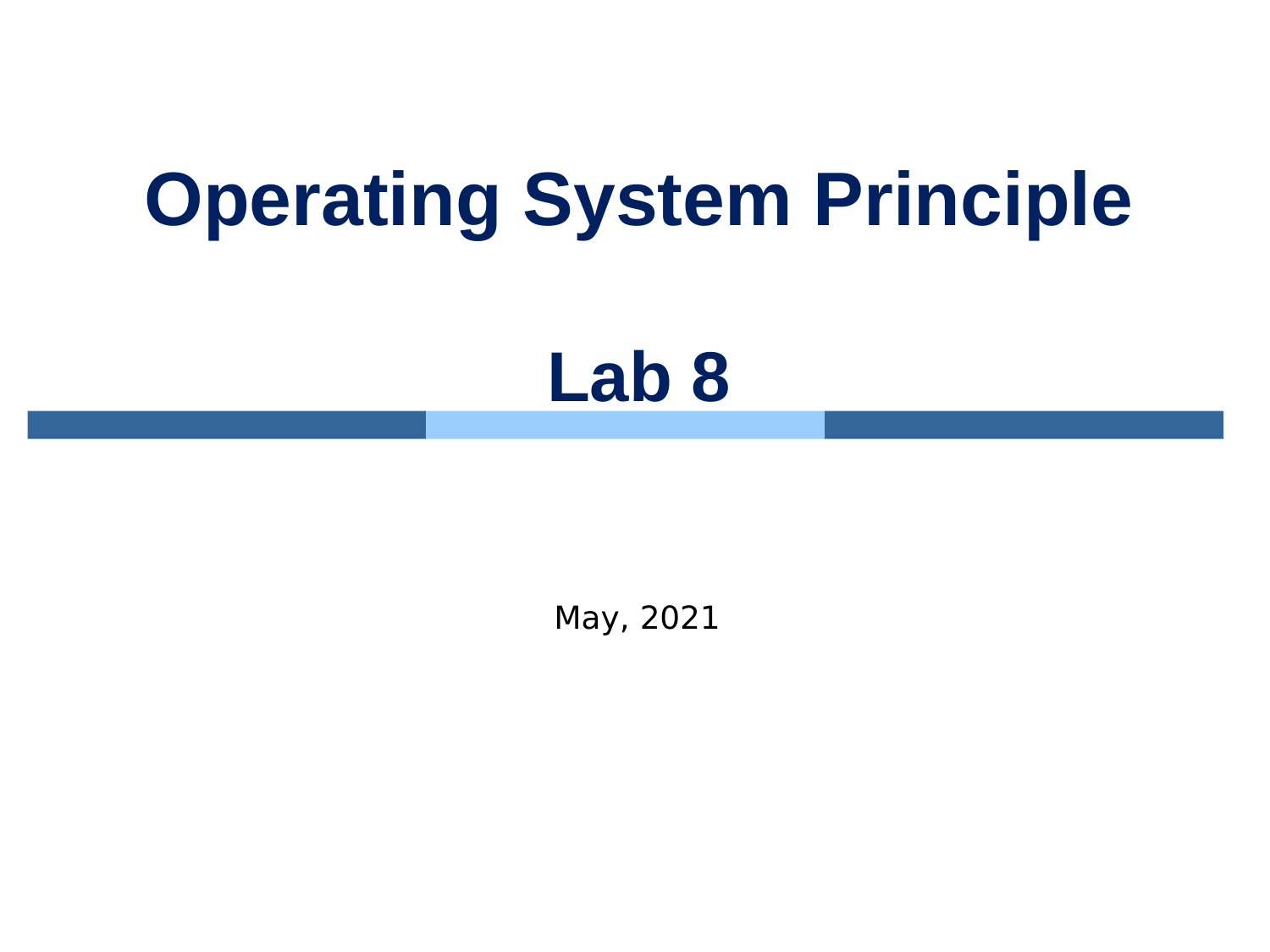

# Operating System Principle Lab 8

May, 2021